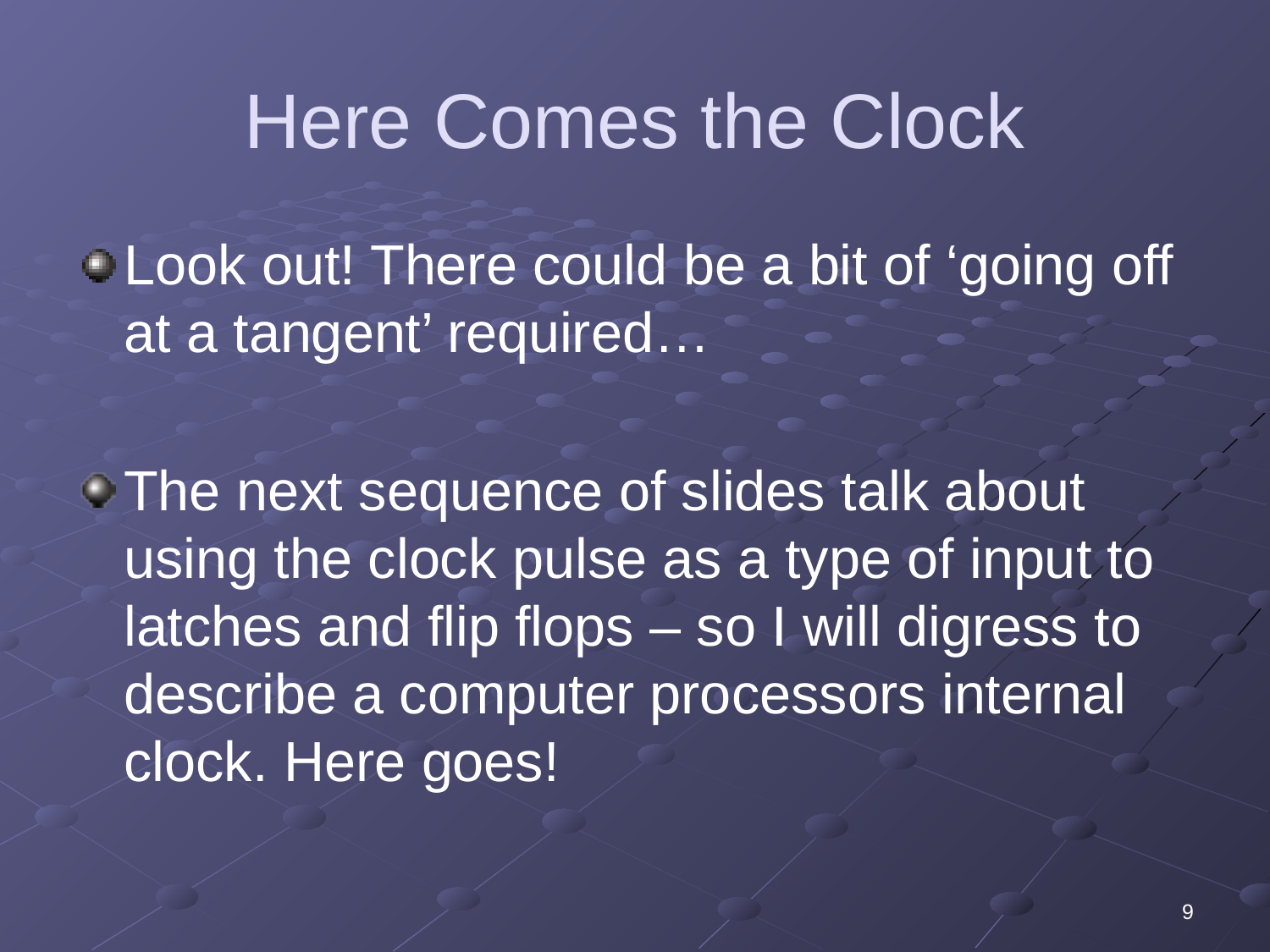

# Here Comes the Clock
Look out! There could be a bit of ‘going off at a tangent’ required…

The next sequence of slides talk about using the clock pulse as a type of input to latches and flip flops – so I will digress to describe a computer processors internal clock. Here goes!
9